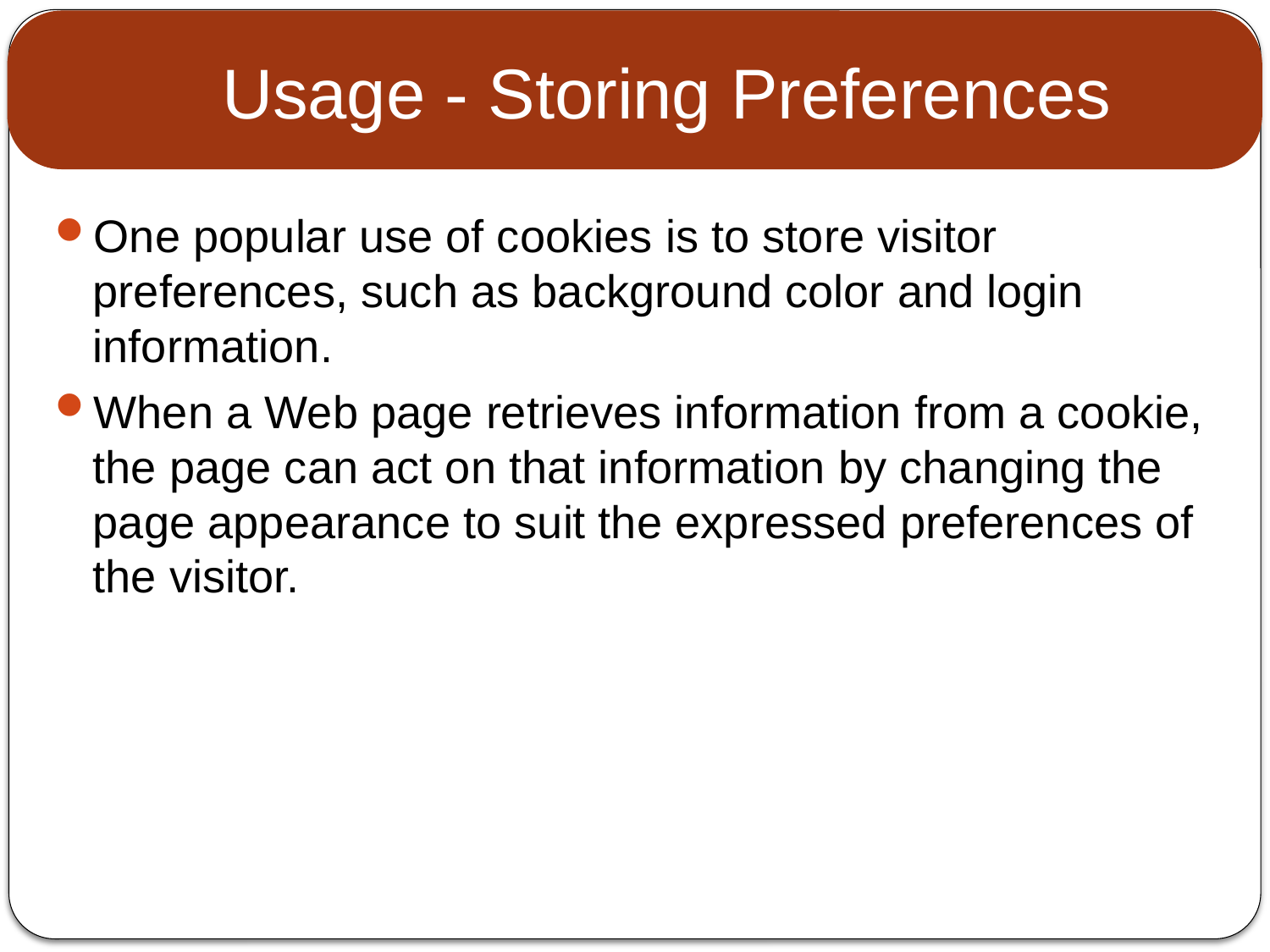

# Usage - Storing Preferences
One popular use of cookies is to store visitor preferences, such as background color and login information.
When a Web page retrieves information from a cookie, the page can act on that information by changing the page appearance to suit the expressed preferences of the visitor.